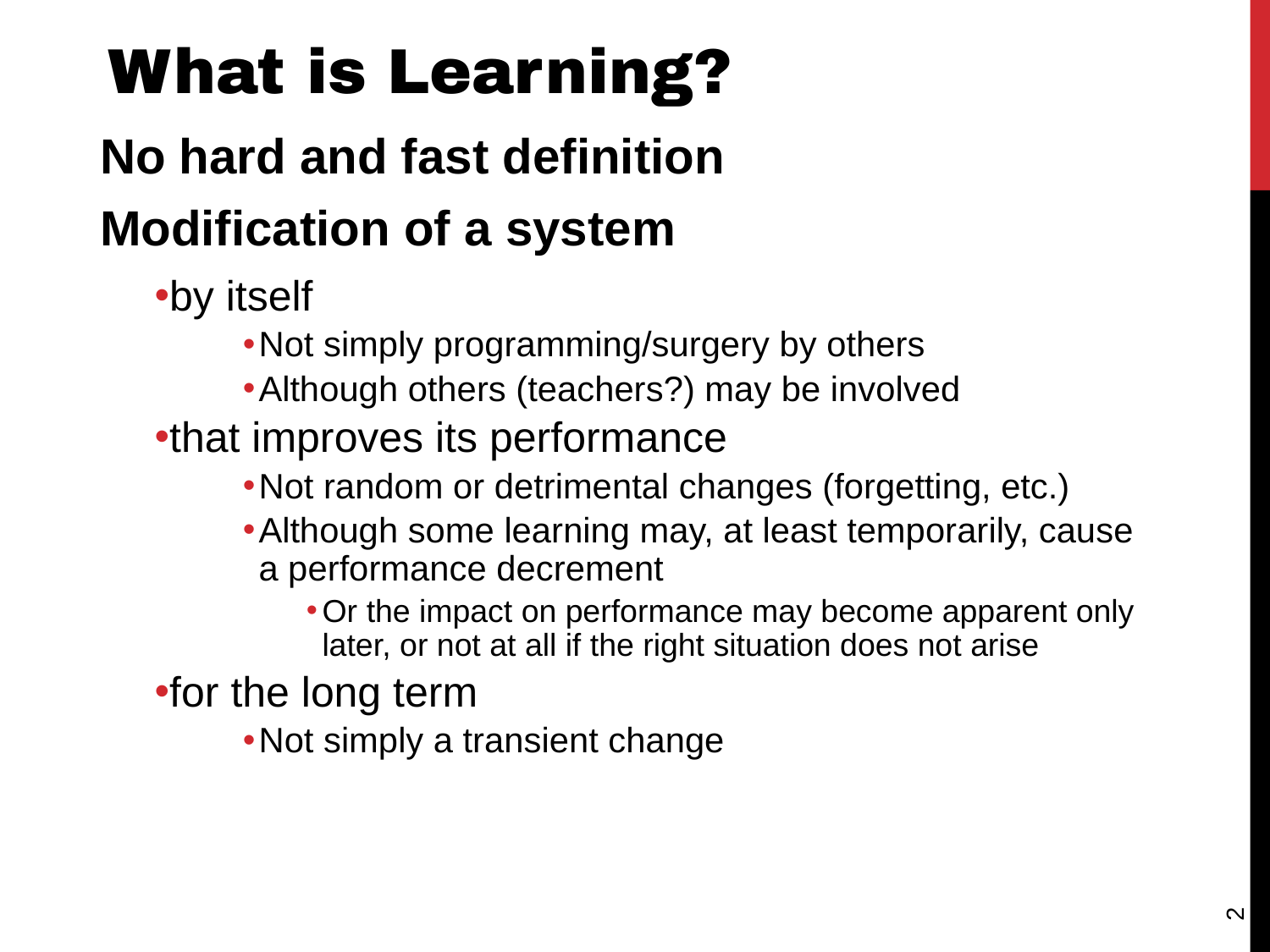

# What is Learning?
No hard and fast definition
Modification of a system
by itself
Not simply programming/surgery by others
Although others (teachers?) may be involved
that improves its performance
Not random or detrimental changes (forgetting, etc.)
Although some learning may, at least temporarily, cause a performance decrement
Or the impact on performance may become apparent only later, or not at all if the right situation does not arise
for the long term
Not simply a transient change
2